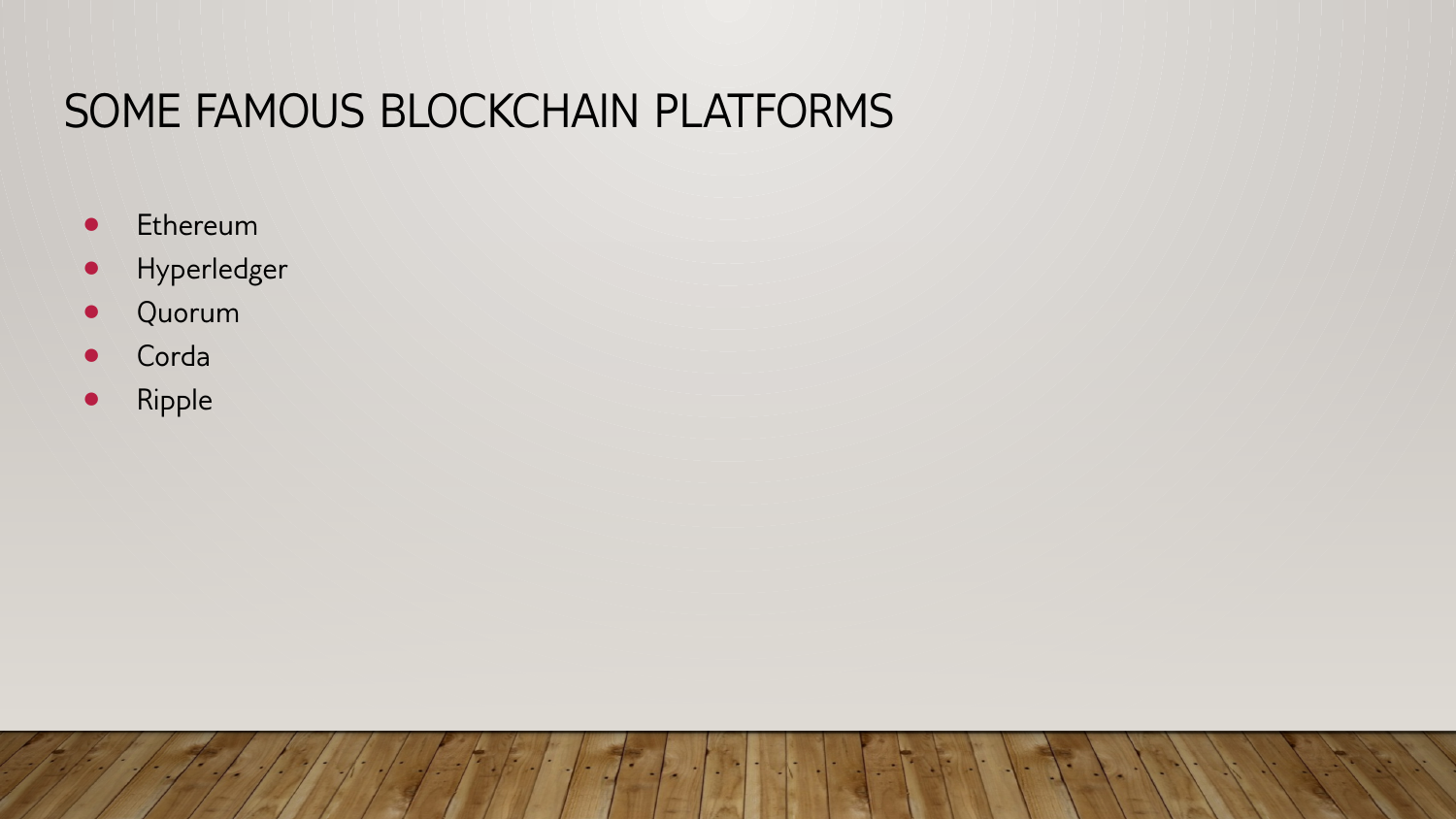

# Some famous blockchain platforms
Ethereum
Hyperledger
Quorum
Corda
Ripple